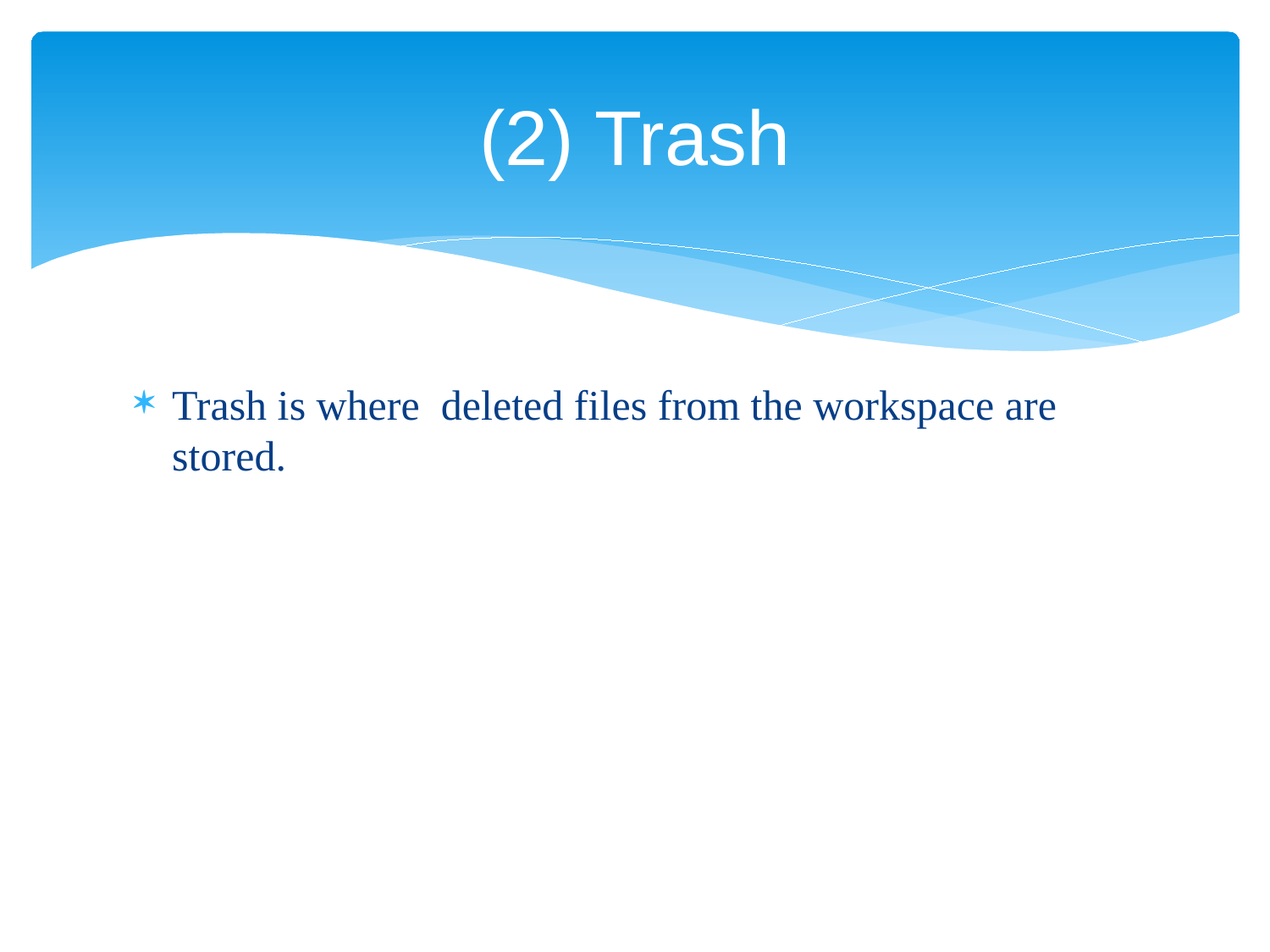

# (2) Trash
Trash is where  deleted files from the workspace are stored.